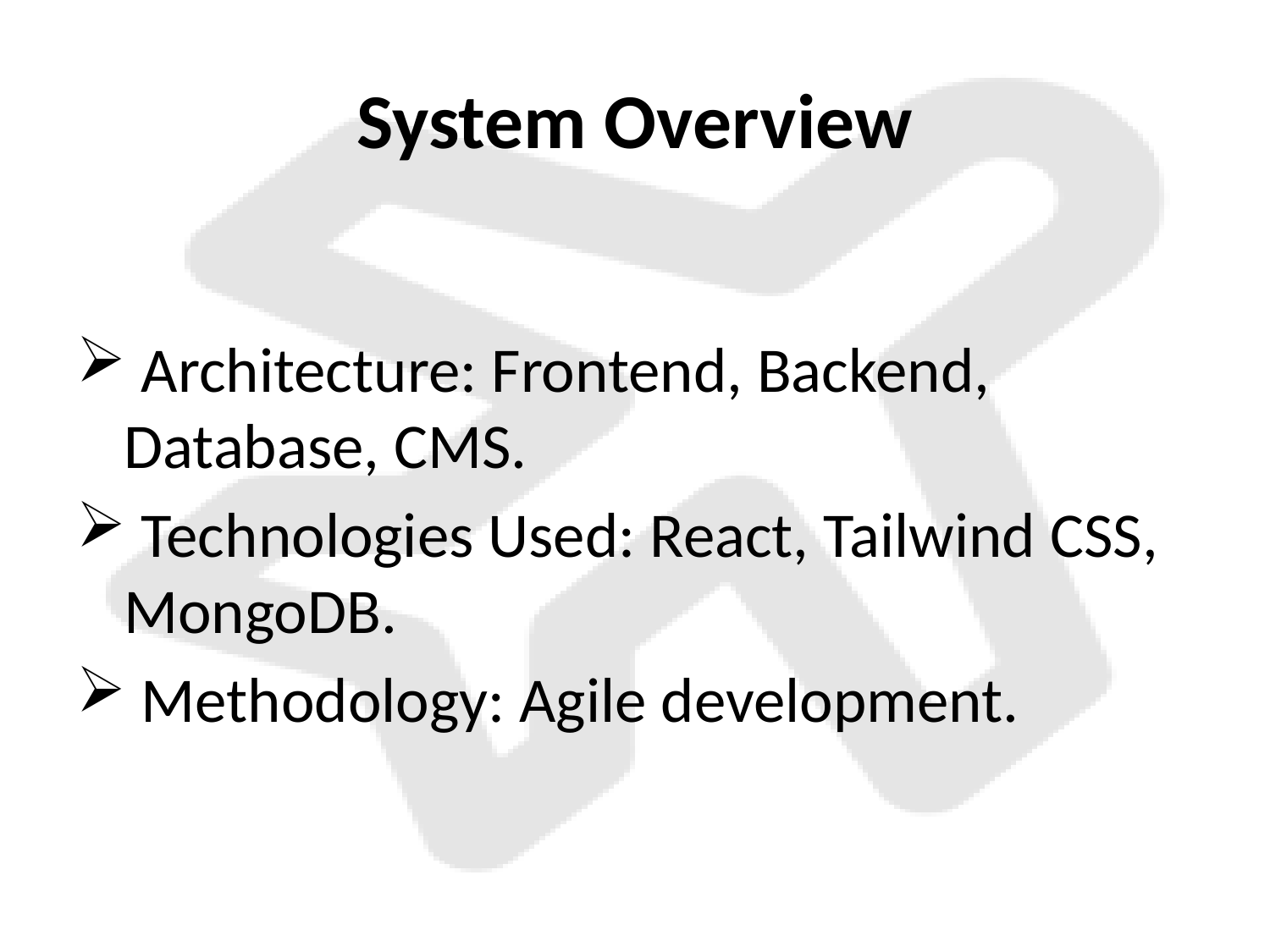

# System Overview
 Architecture: Frontend, Backend, Database, CMS.
 Technologies Used: React, Tailwind CSS, MongoDB.
 Methodology: Agile development.